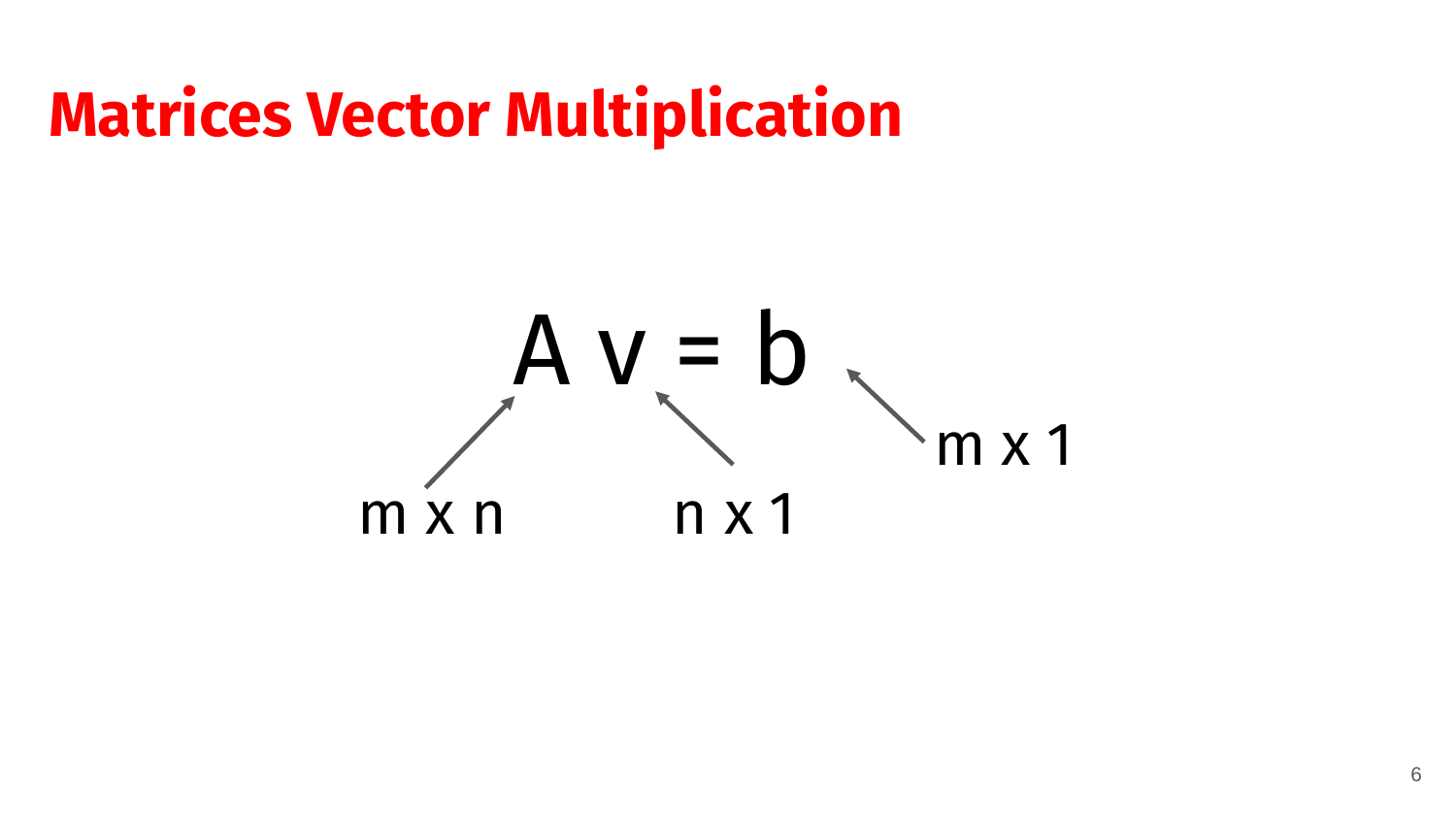

Matrices Vector Multiplication
A v = b
m x 1
m x n
n x 1
6